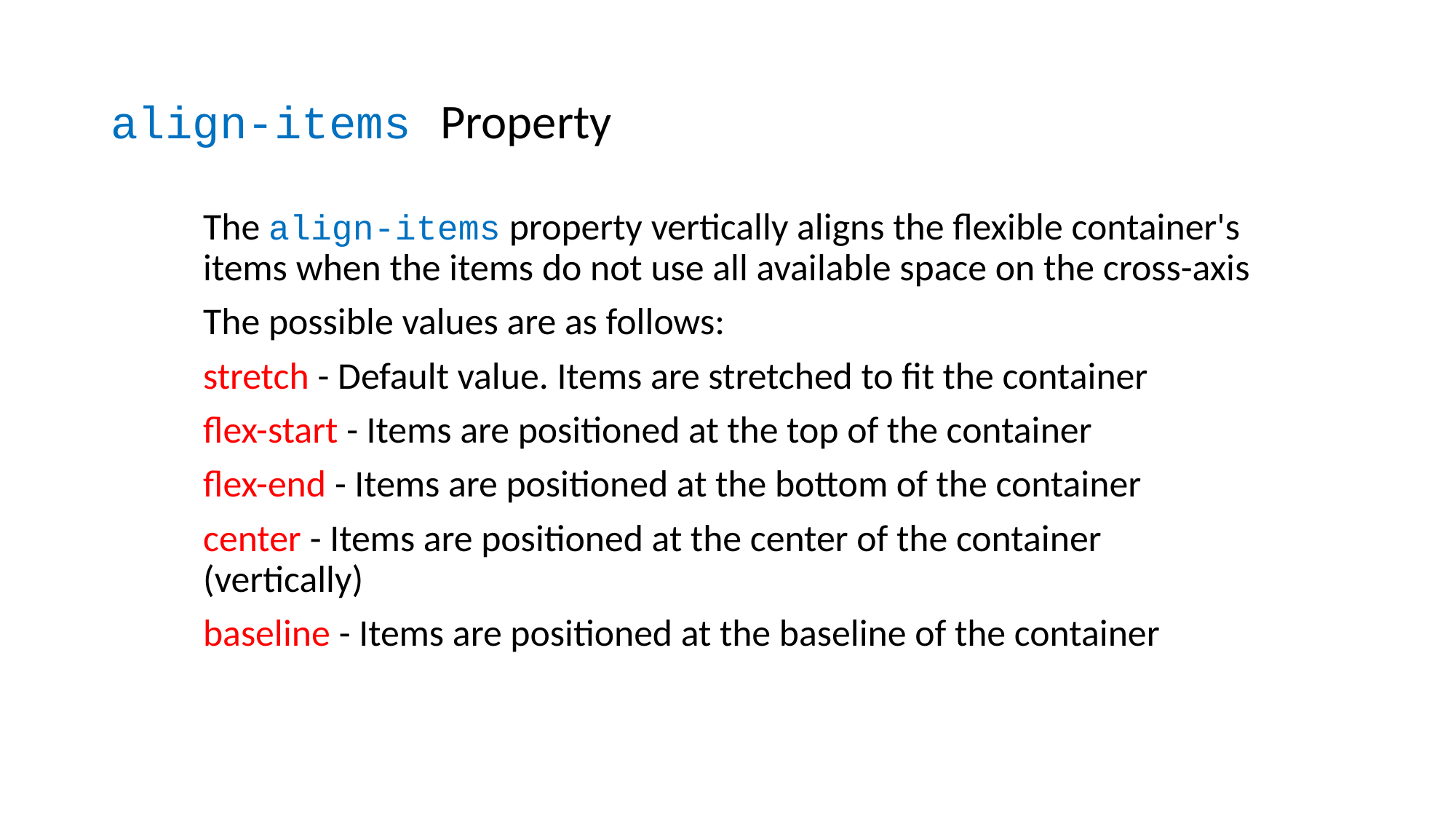

# align-items Property
The align-items property vertically aligns the flexible container's items when the items do not use all available space on the cross-axis
The possible values are as follows:
stretch - Default value. Items are stretched to fit the container
flex-start - Items are positioned at the top of the container
flex-end - Items are positioned at the bottom of the container
center - Items are positioned at the center of the container (vertically)
baseline - Items are positioned at the baseline of the container